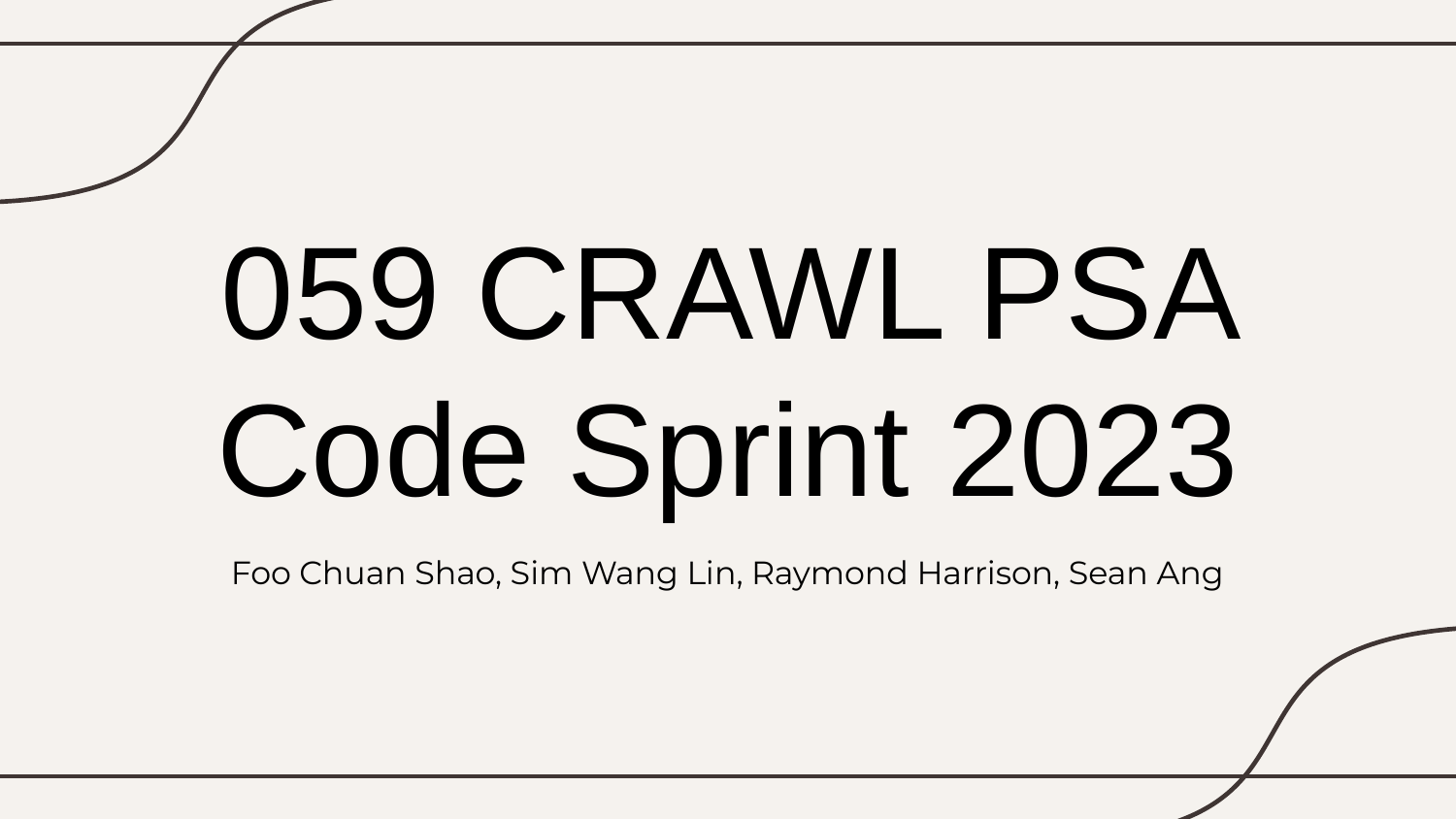

# 059 CRAWL PSA Code Sprint 2023
Foo Chuan Shao, Sim Wang Lin, Raymond Harrison, Sean Ang